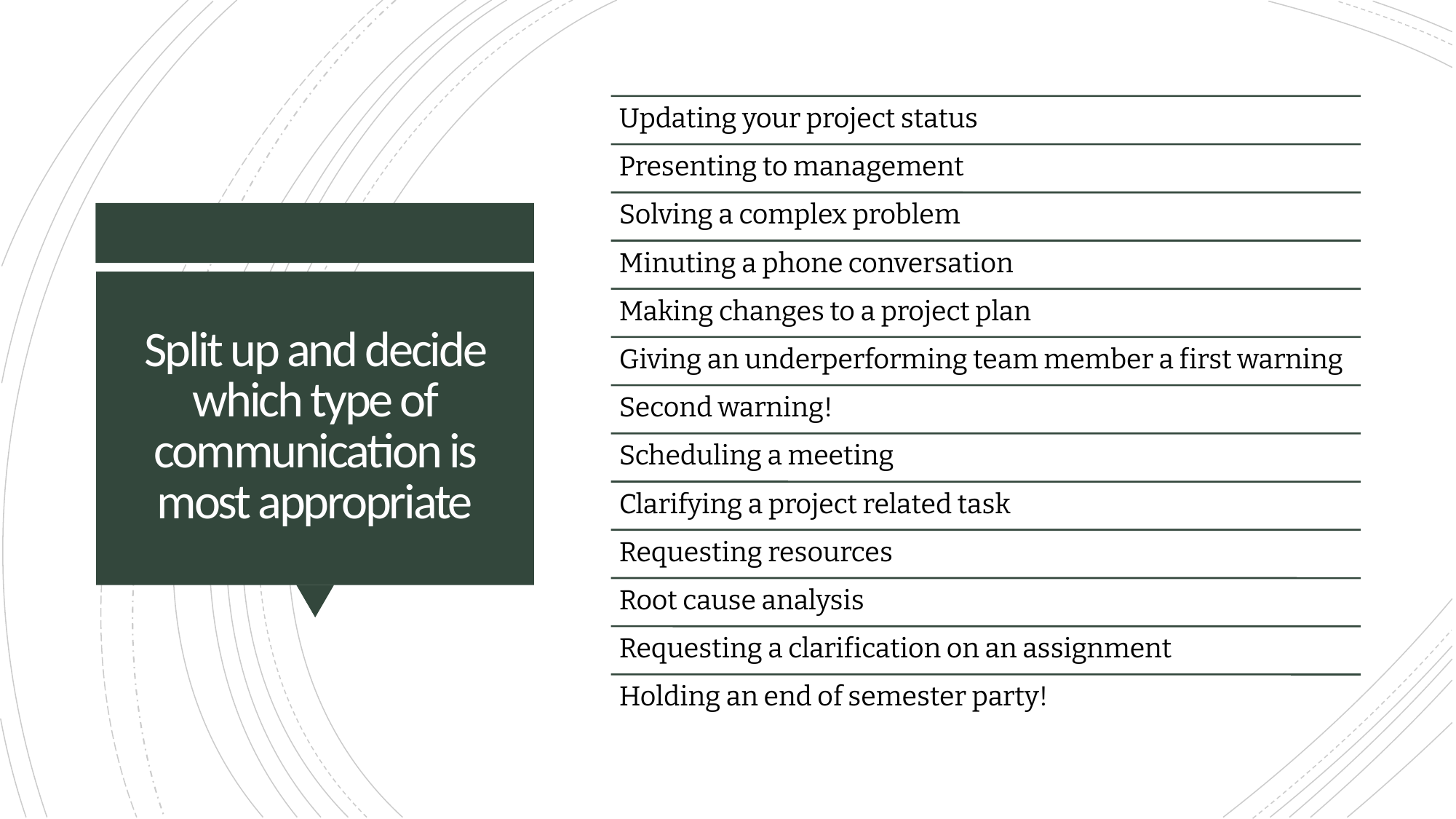

Updating your project status
Presenting to management
Solving a complex problem
Minuting a phone conversation
Making changes to a project plan
Giving an underperforming team member a first warning
Second warning!
Scheduling a meeting
Clarifying a project related task
Requesting resources
Root cause analysis
Requesting a clarification on an assignment
Holding an end of semester party!
# Split up and decide which type of communication is most appropriate